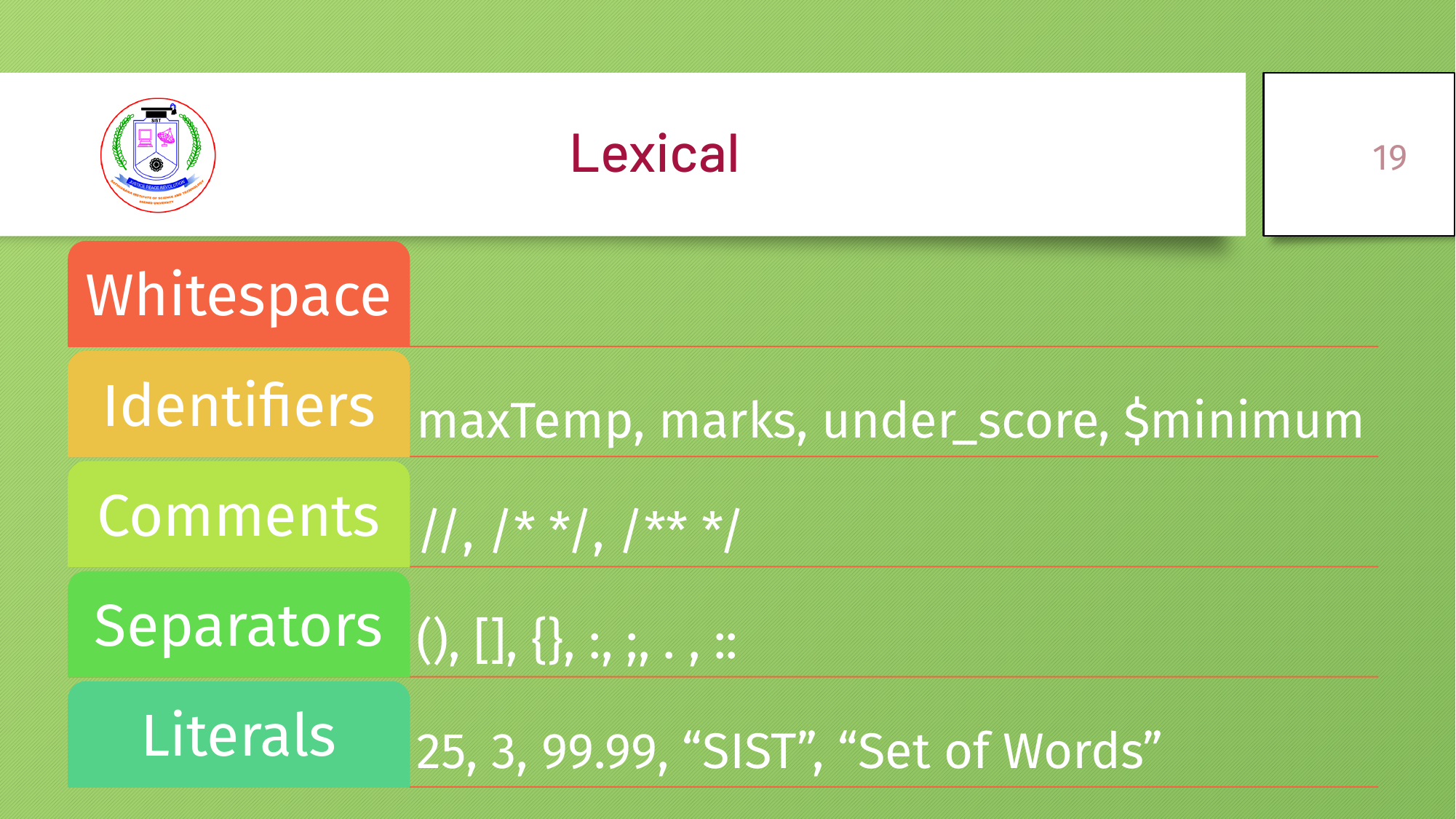

19
# Lexical
Whitespace
maxTemp, marks, under_score, $minimum
Identifiers
//, /* */, /** */
Comments
(), [], {}, :, ;, . , ::
Separators
25, 3, 99.99, “SIST”, “Set of Words”
Literals